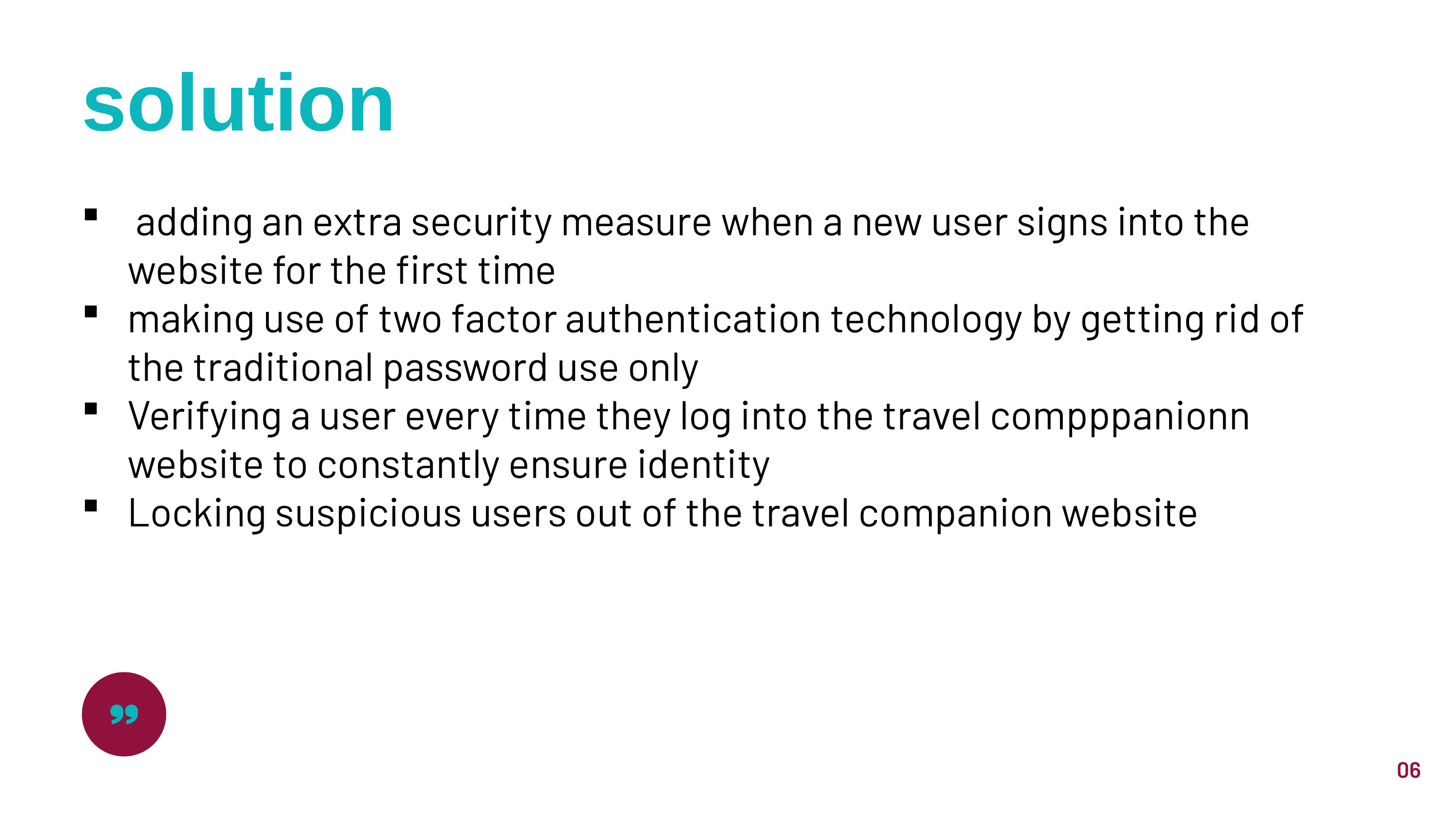

solution
 adding an extra security measure when a new user signs into the website for the first time
making use of two factor authentication technology by getting rid of the traditional password use only
Verifying a user every time they log into the travel compppanionn website to constantly ensure identity
Locking suspicious users out of the travel companion website

06